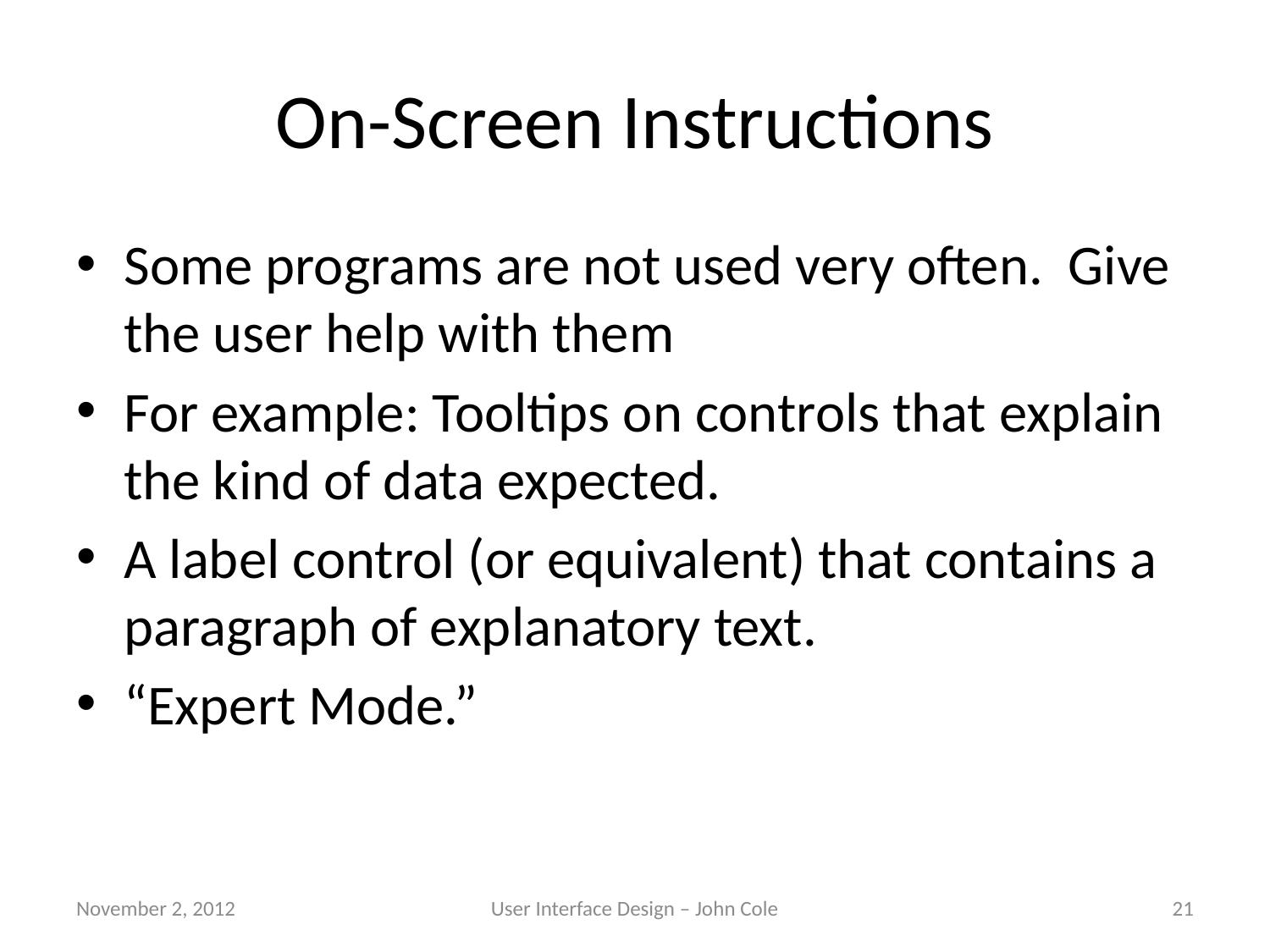

# On-Screen Instructions
Some programs are not used very often.  Give the user help with them
For example: Tooltips on controls that explain the kind of data expected.
A label control (or equivalent) that contains a paragraph of explanatory text.
“Expert Mode.”
November 2, 2012
User Interface Design – John Cole
21